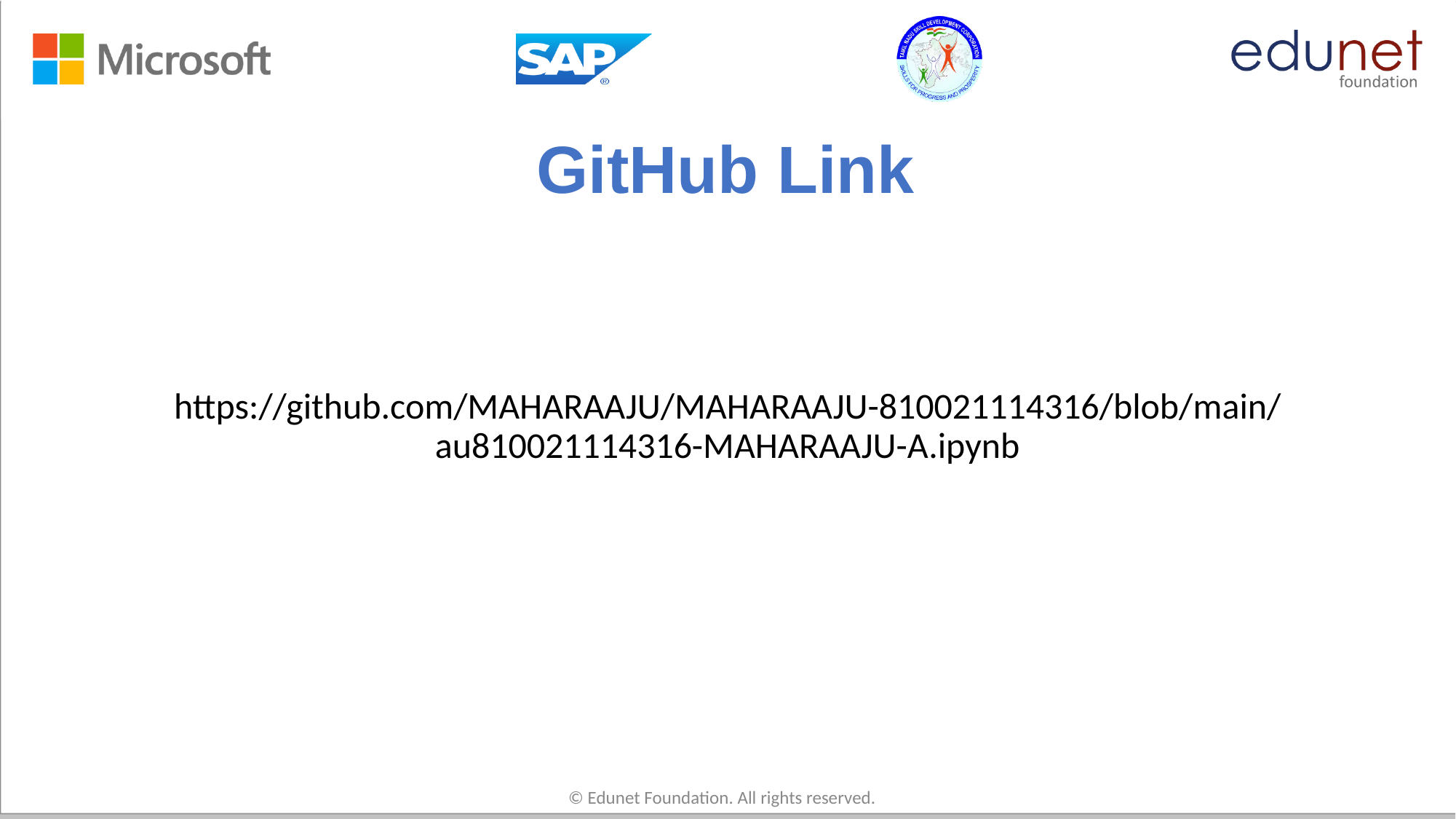

# GitHub Link
https://github.com/MAHARAAJU/MAHARAAJU-810021114316/blob/main/au810021114316-MAHARAAJU-A.ipynb
© Edunet Foundation. All rights reserved.